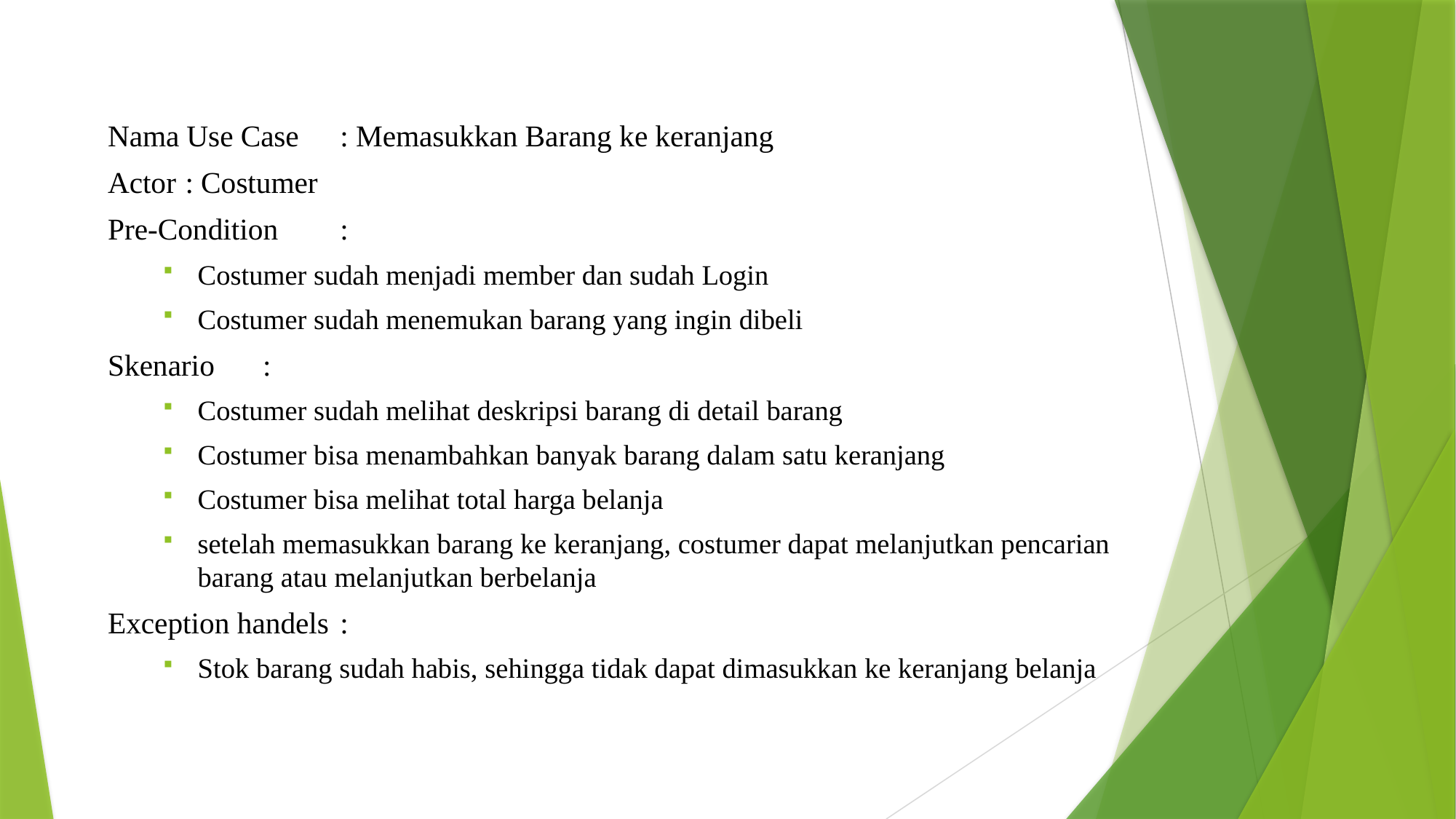

Nama Use Case 	: Memasukkan Barang ke keranjang
Actor			: Costumer
Pre-Condition	:
Costumer sudah menjadi member dan sudah Login
Costumer sudah menemukan barang yang ingin dibeli
Skenario			:
Costumer sudah melihat deskripsi barang di detail barang
Costumer bisa menambahkan banyak barang dalam satu keranjang
Costumer bisa melihat total harga belanja
setelah memasukkan barang ke keranjang, costumer dapat melanjutkan pencarian barang atau melanjutkan berbelanja
Exception handels	:
Stok barang sudah habis, sehingga tidak dapat dimasukkan ke keranjang belanja